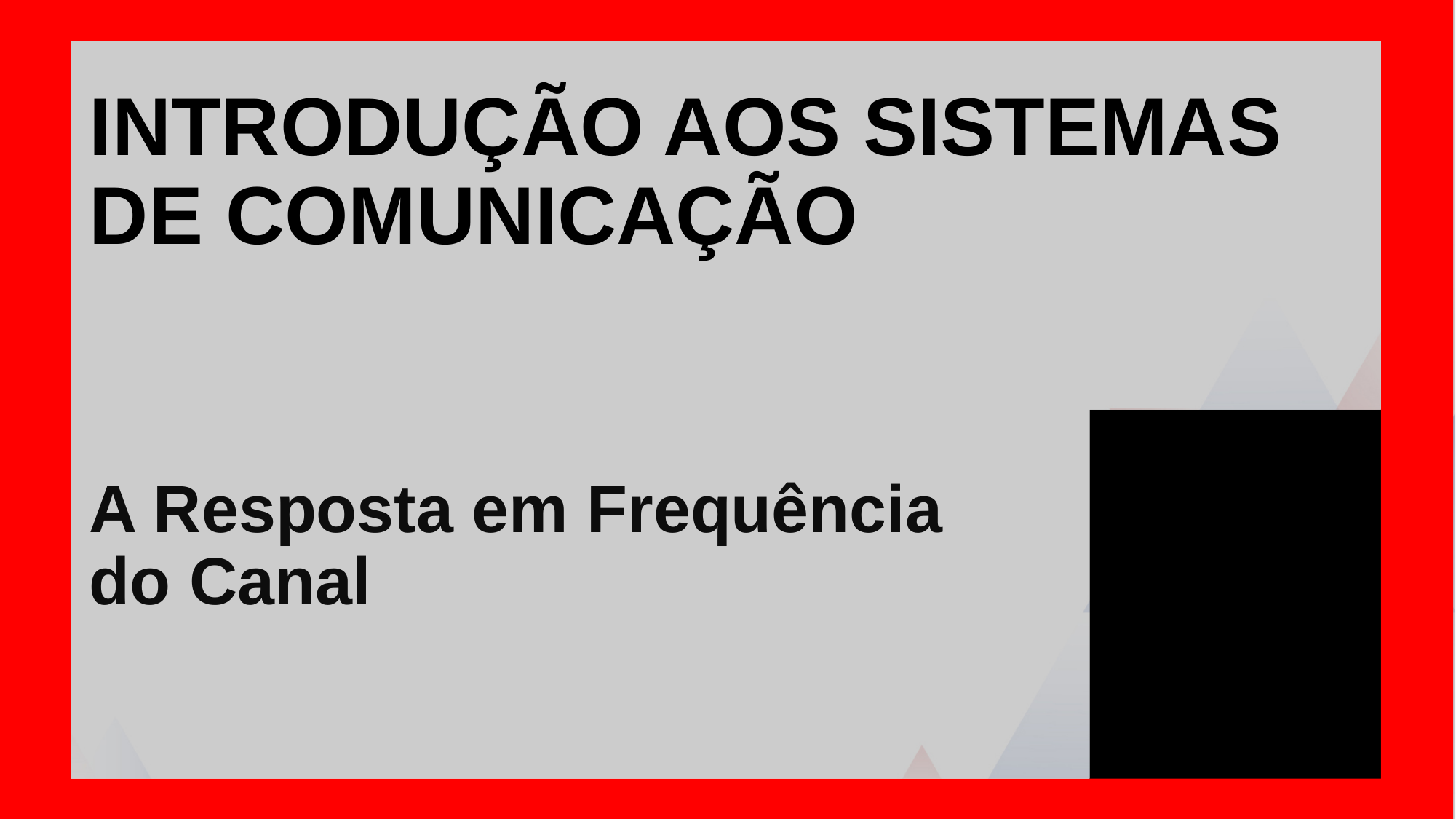

Introdução aos sistemas de comunicação
A Resposta em Frequência
do Canal